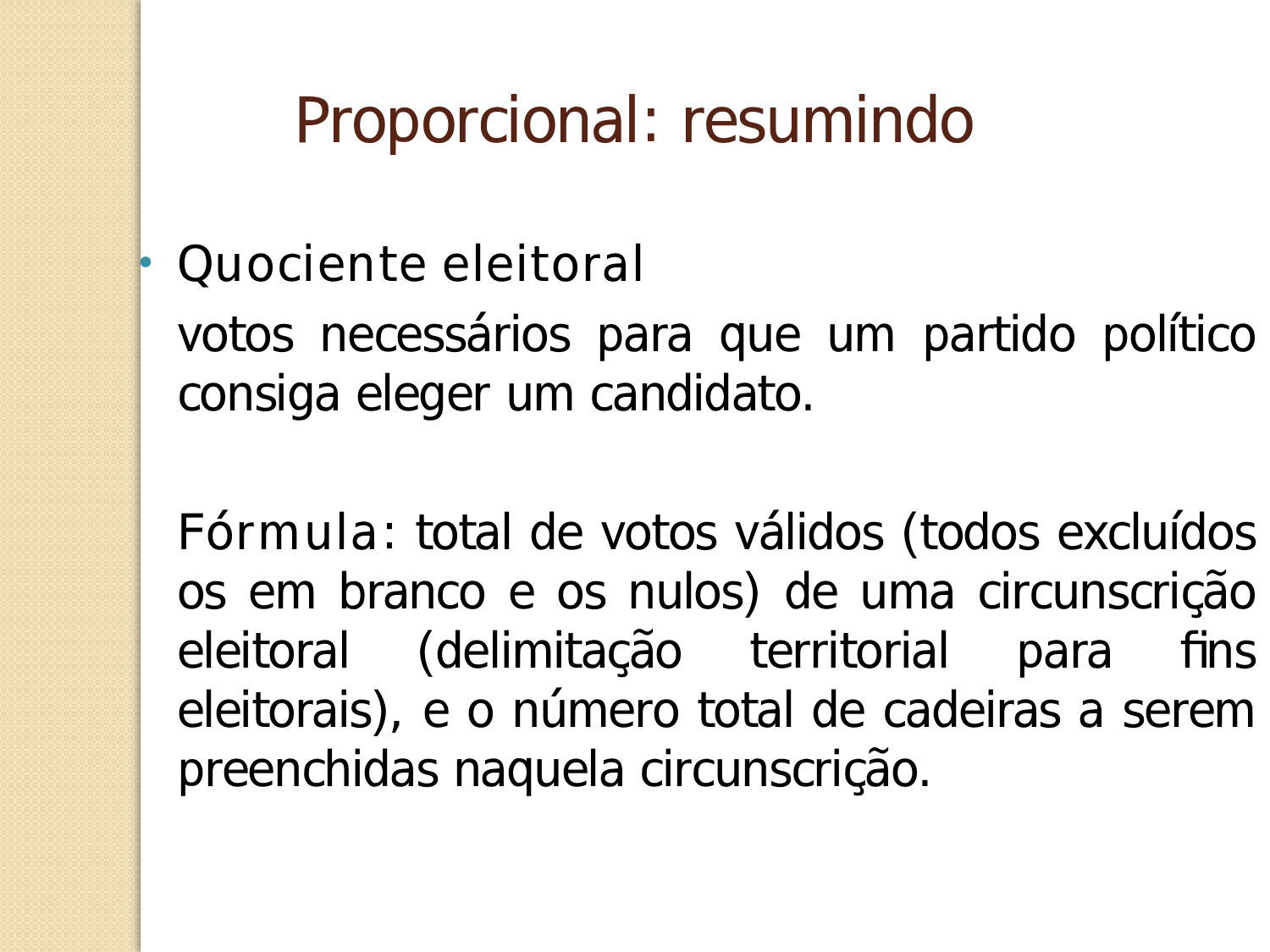

Proporcional: resumindo
Quociente eleitoral
	votos necessários para que um partido político consiga eleger um candidato.

	Fórmula: total de votos válidos (todos excluídos os em branco e os nulos) de uma circunscrição eleitoral (delimitação territorial para fins eleitorais), e o número total de cadeiras a serem preenchidas naquela circunscrição.